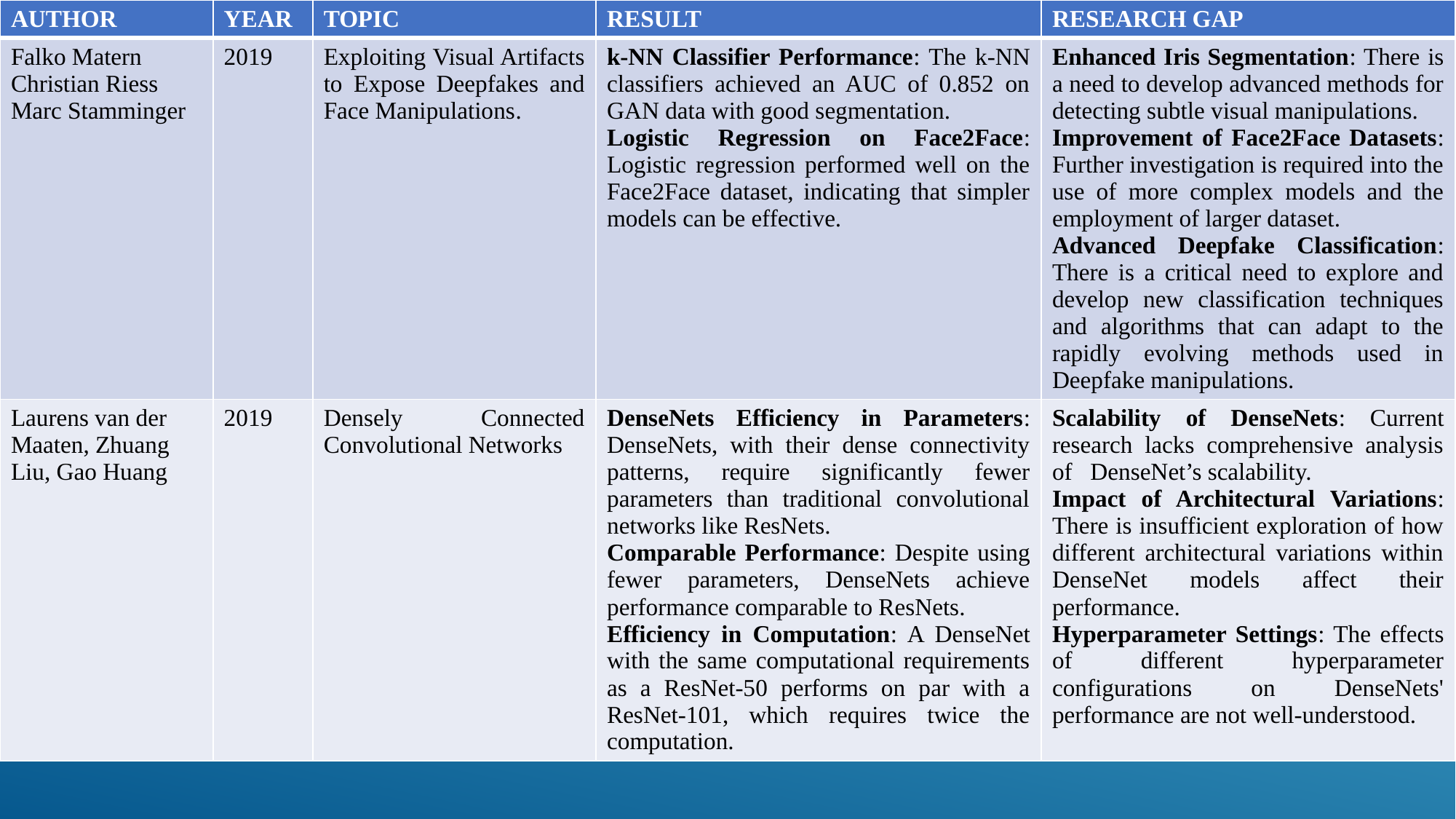

| AUTHOR | YEAR | TOPIC | RESULT | RESEARCH GAP |
| --- | --- | --- | --- | --- |
| Falko Matern Christian Riess Marc Stamminger | 2019 | Exploiting Visual Artifacts to Expose Deepfakes and Face Manipulations. | k-NN Classifier Performance: The k-NN classifiers achieved an AUC of 0.852 on GAN data with good segmentation. Logistic Regression on Face2Face: Logistic regression performed well on the Face2Face dataset, indicating that simpler models can be effective. | Enhanced Iris Segmentation: There is a need to develop advanced methods for detecting subtle visual manipulations. Improvement of Face2Face Datasets: Further investigation is required into the use of more complex models and the employment of larger dataset. Advanced Deepfake Classification: There is a critical need to explore and develop new classification techniques and algorithms that can adapt to the rapidly evolving methods used in Deepfake manipulations. |
| Laurens van der Maaten, Zhuang Liu, Gao Huang | 2019 | Densely Connected Convolutional Networks | DenseNets Efficiency in Parameters: DenseNets, with their dense connectivity patterns, require significantly fewer parameters than traditional convolutional networks like ResNets. Comparable Performance: Despite using fewer parameters, DenseNets achieve performance comparable to ResNets. Efficiency in Computation: A DenseNet with the same computational requirements as a ResNet-50 performs on par with a ResNet-101, which requires twice the computation. | Scalability of DenseNets: Current research lacks comprehensive analysis of DenseNet’s scalability. Impact of Architectural Variations: There is insufficient exploration of how different architectural variations within DenseNet models affect their performance. Hyperparameter Settings: The effects of different hyperparameter configurations on DenseNets' performance are not well-understood. |